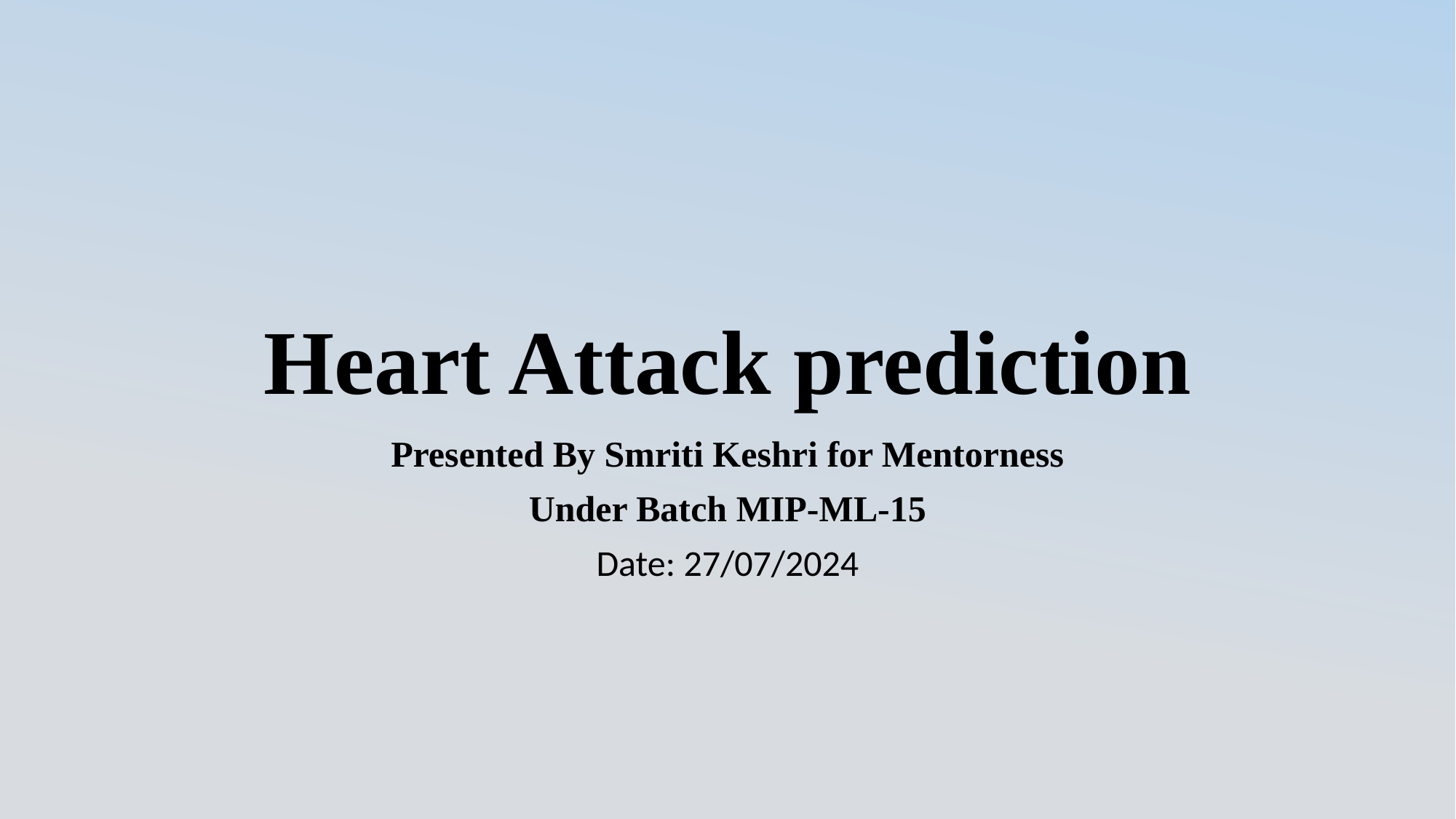

# Heart Attack prediction
Presented By Smriti Keshri for Mentorness
Under Batch MIP-ML-15
Date: 27/07/2024